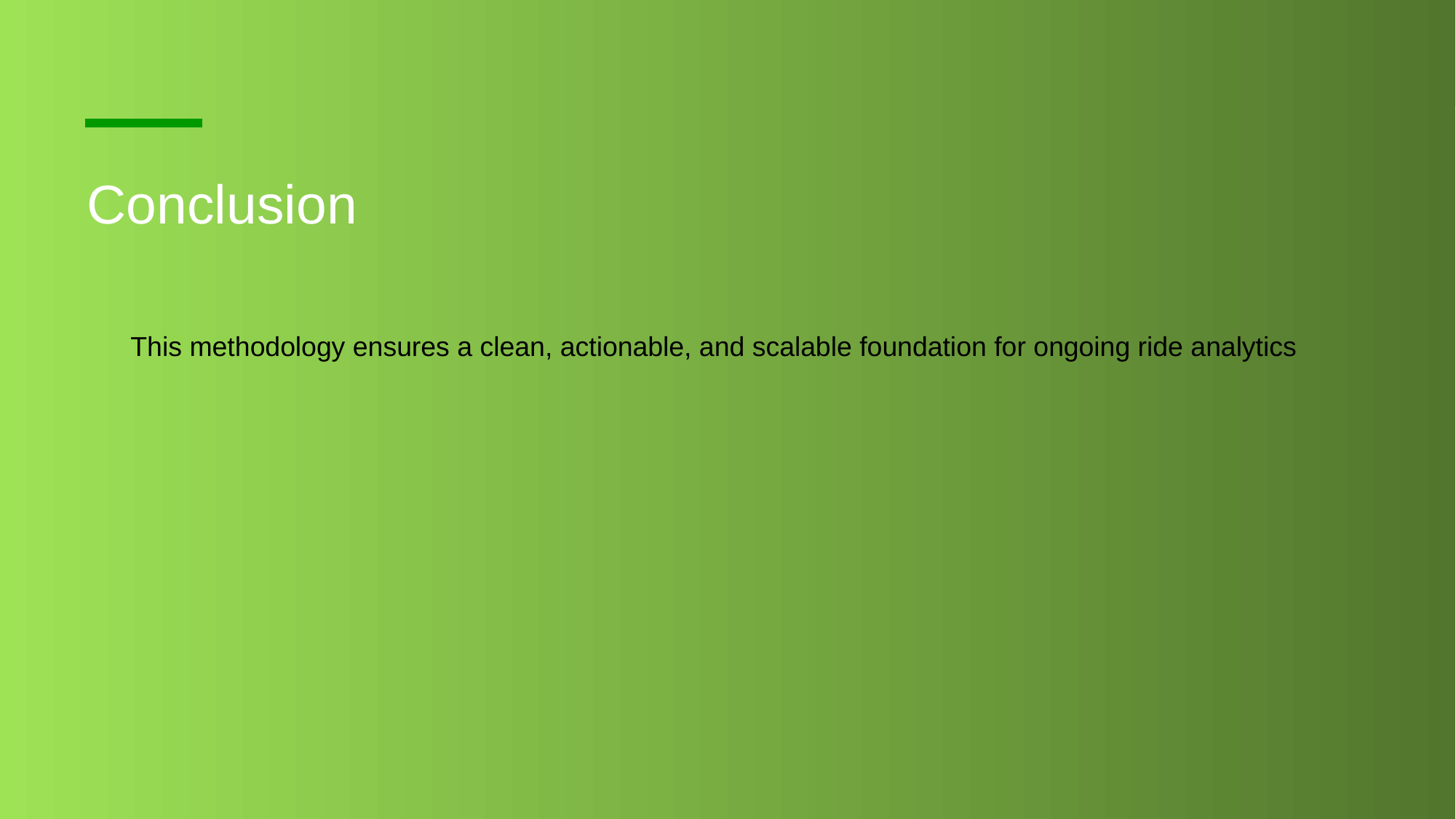

# Conclusion
This methodology ensures a clean, actionable, and scalable foundation for ongoing ride analytics